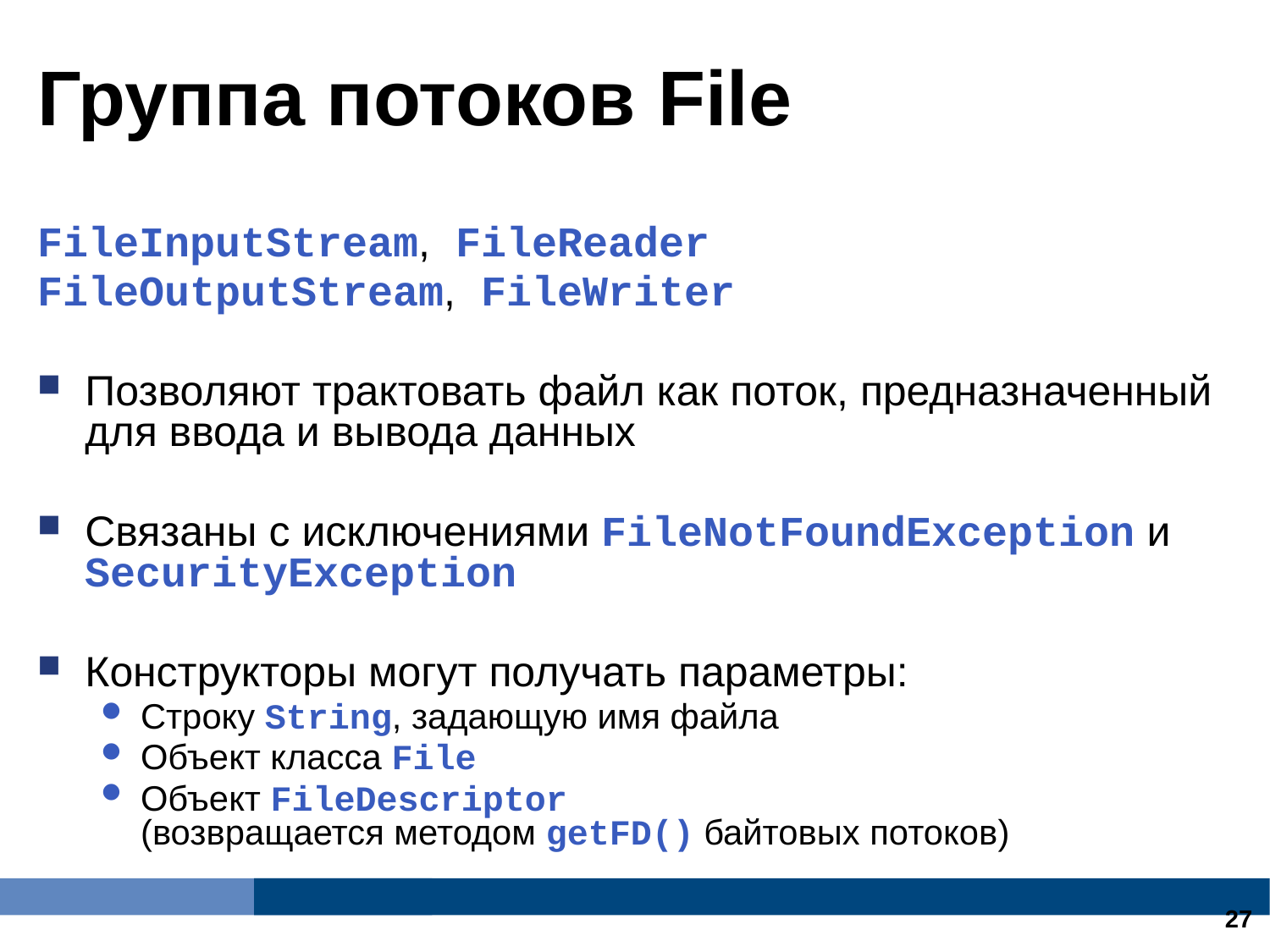

Группа потоков File
FileInputStream, FileReader
FileOutputStream, FileWriter

Позволяют трактовать файл как поток, предназначенный для ввода и вывода данных

Связаны с исключениями FileNotFoundException и SecurityException

Конструкторы могут получать параметры:
Строку String, задающую имя файла
Объект класса File
Объект FileDescriptor
(возвращается методом getFD() байтовых потоков)
27